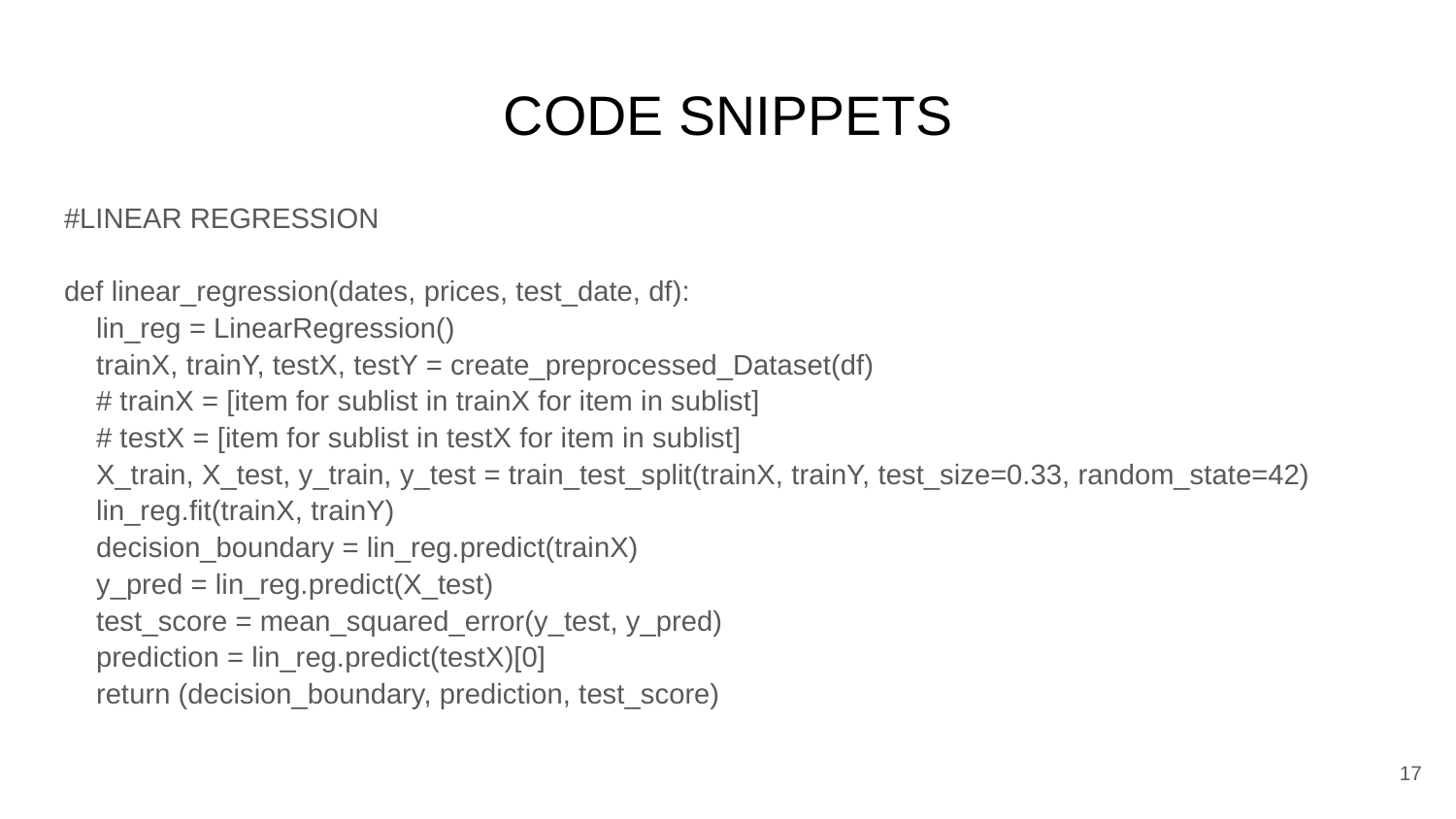

# CODE SNIPPETS
#LINEAR REGRESSION

def linear_regression(dates, prices, test_date, df):
    lin_reg = LinearRegression()
    trainX, trainY, testX, testY = create_preprocessed_Dataset(df)
    # trainX = [item for sublist in trainX for item in sublist]
    # testX = [item for sublist in testX for item in sublist]
    X_train, X_test, y_train, y_test = train_test_split(trainX, trainY, test_size=0.33, random_state=42)
    lin_reg.fit(trainX, trainY)
    decision_boundary = lin_reg.predict(trainX)
    y_pred = lin_reg.predict(X_test)
    test_score = mean_squared_error(y_test, y_pred)
    prediction = lin_reg.predict(testX)[0]
    return (decision_boundary, prediction, test_score)

17